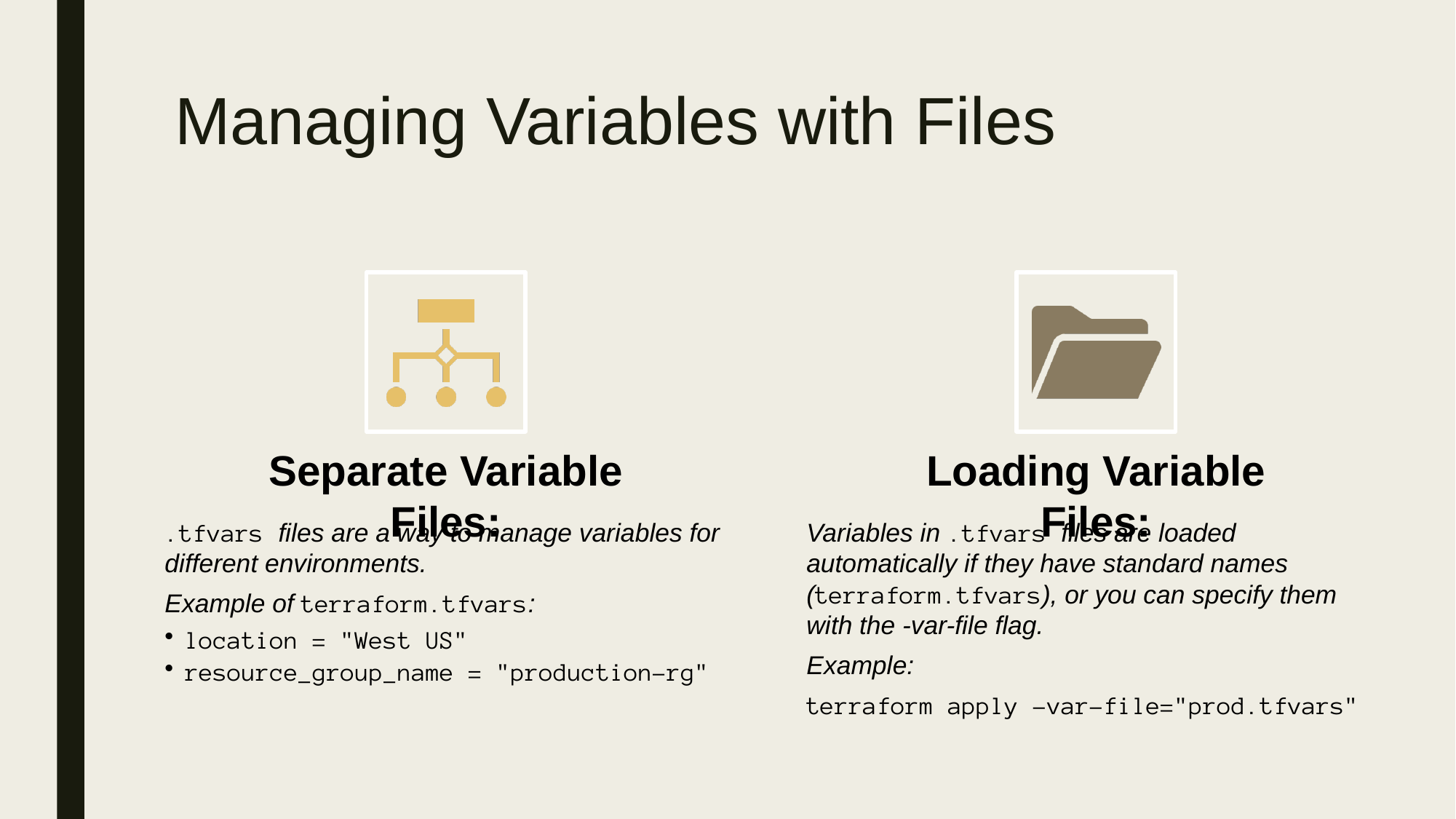

# Managing Variables with Files
Separate Variable Files:
.tfvars files are a way to manage variables for different environments.
Example of terraform.tfvars:
location = "West US"
resource_group_name = "production-rg"
Loading Variable Files:
Variables in .tfvars files are loaded automatically if they have standard names (terraform.tfvars), or you can specify them with the -var-file flag.
Example:
terraform apply -var-file="prod.tfvars"